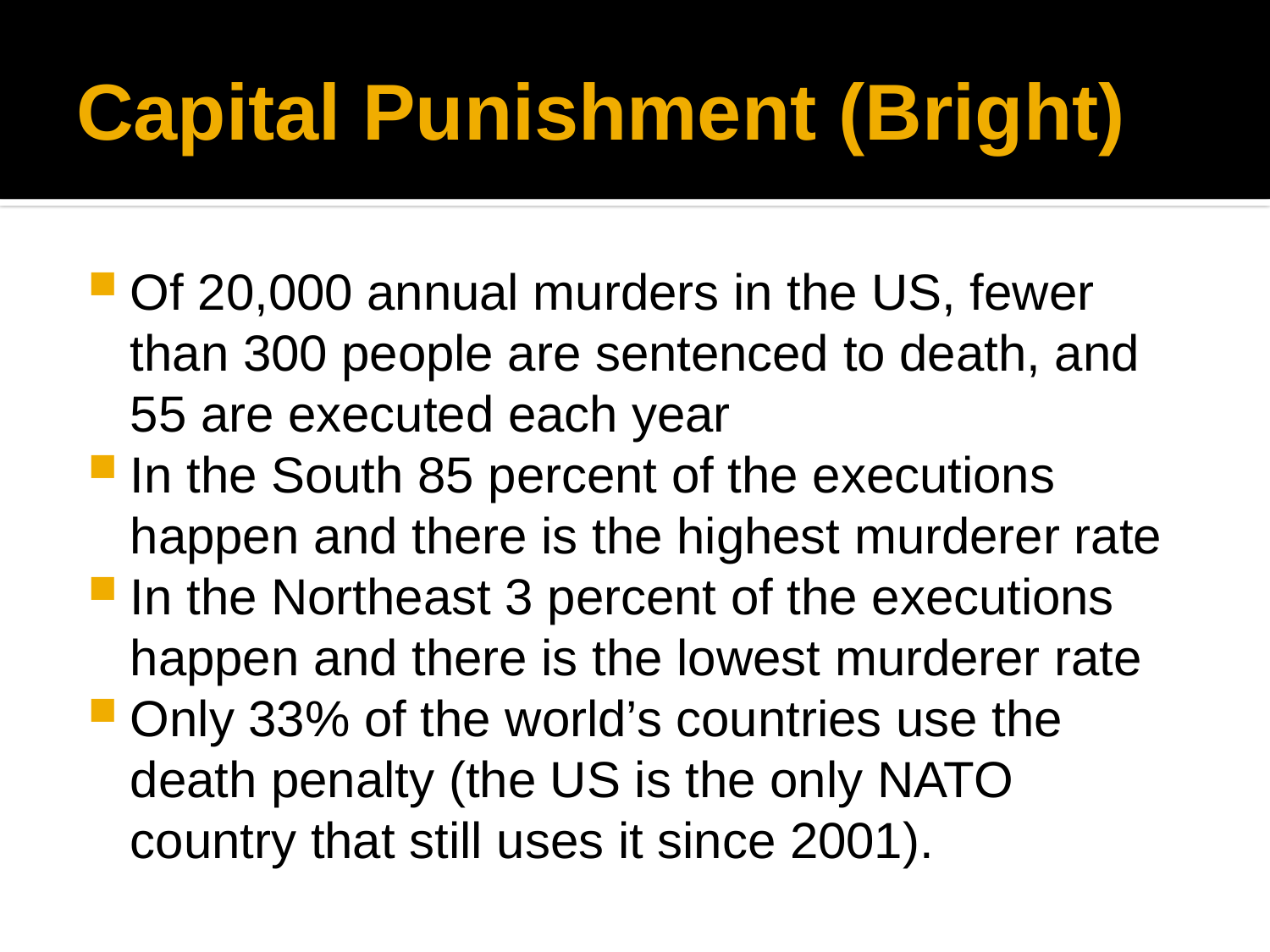

# Capital Punishment (Bright)
Of 20,000 annual murders in the US, fewer than 300 people are sentenced to death, and 55 are executed each year
In the South 85 percent of the executions happen and there is the highest murderer rate
In the Northeast 3 percent of the executions happen and there is the lowest murderer rate
Only 33% of the world’s countries use the death penalty (the US is the only NATO country that still uses it since 2001).